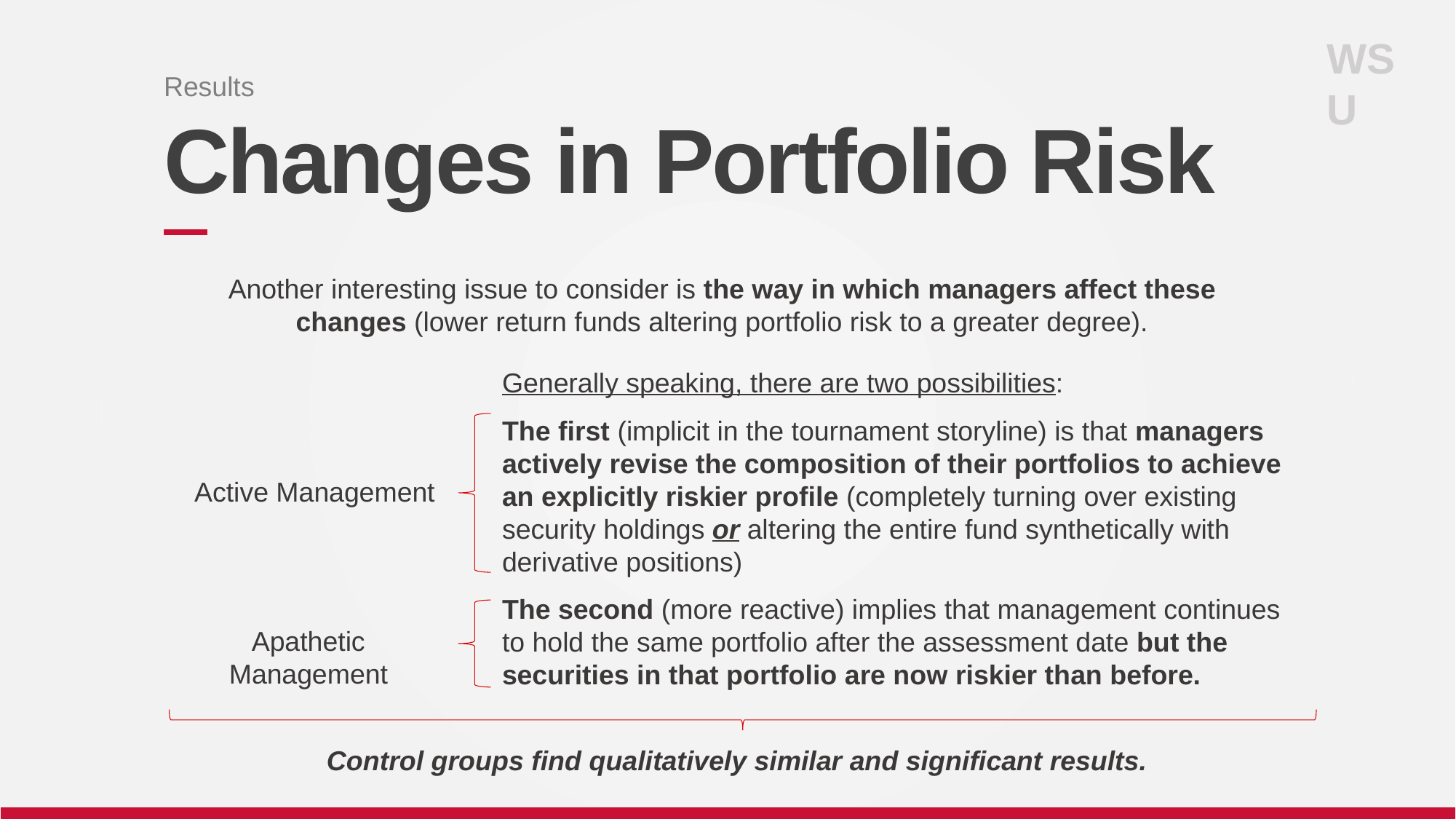

WSU
Results
# Changes in Portfolio Risk

Another interesting issue to consider is the way in which managers affect these changes (lower return funds altering portfolio risk to a greater degree).
Generally speaking, there are two possibilities:
The first (implicit in the tournament storyline) is that managers actively revise the composition of their portfolios to achieve an explicitly riskier profile (completely turning over existing security holdings or altering the entire fund synthetically with derivative positions)
The second (more reactive) implies that management continues to hold the same portfolio after the assessment date but the securities in that portfolio are now riskier than before.

Active Management

Apathetic Management
Control groups find qualitatively similar and significant results.